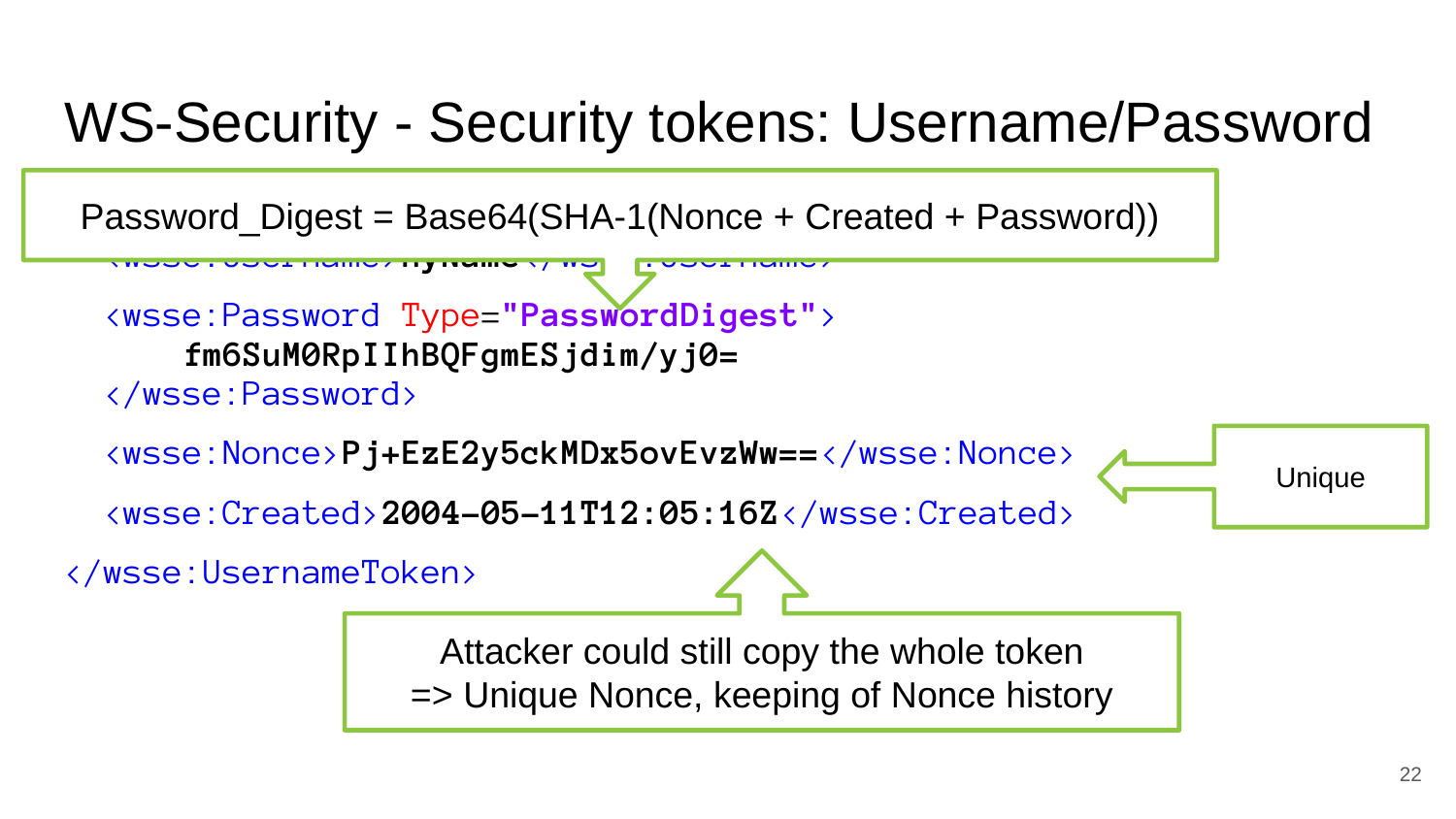

# WS-Security - Security tokens: Username/Password
<wsse:UsernameToken>
  <wsse:Username>MyName</wsse:Username>
  <wsse:Password Type="PasswordDigest">
      fm6SuM0RpIIhBQFgmESjdim/yj0=
  </wsse:Password>
  <wsse:Nonce>Pj+EzE2y5ckMDx5ovEvzWw==</wsse:Nonce>
  <wsse:Created>2004-05-11T12:05:16Z</wsse:Created>
</wsse:UsernameToken>

Password_Digest = Base64(SHA-1(Nonce + Created + Password))
Unique
Attacker could still copy the whole token
=> Unique Nonce, keeping of Nonce history
22